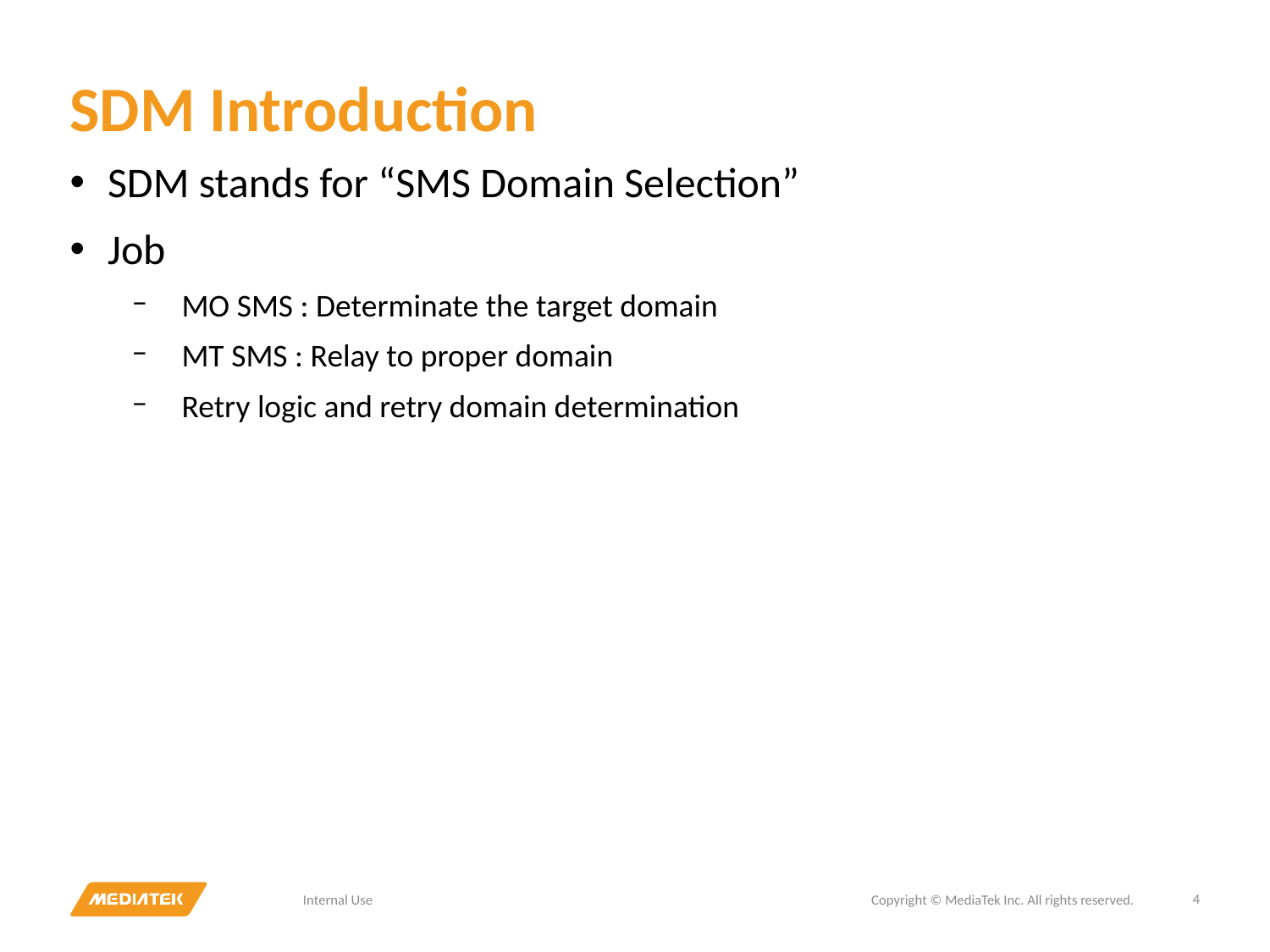

# SDM Introduction
SDM stands for “SMS Domain Selection”
Job
MO SMS : Determinate the target domain
MT SMS : Relay to proper domain
Retry logic and retry domain determination

4
Internal Use
Copyright © MediaTek Inc. All rights reserved.